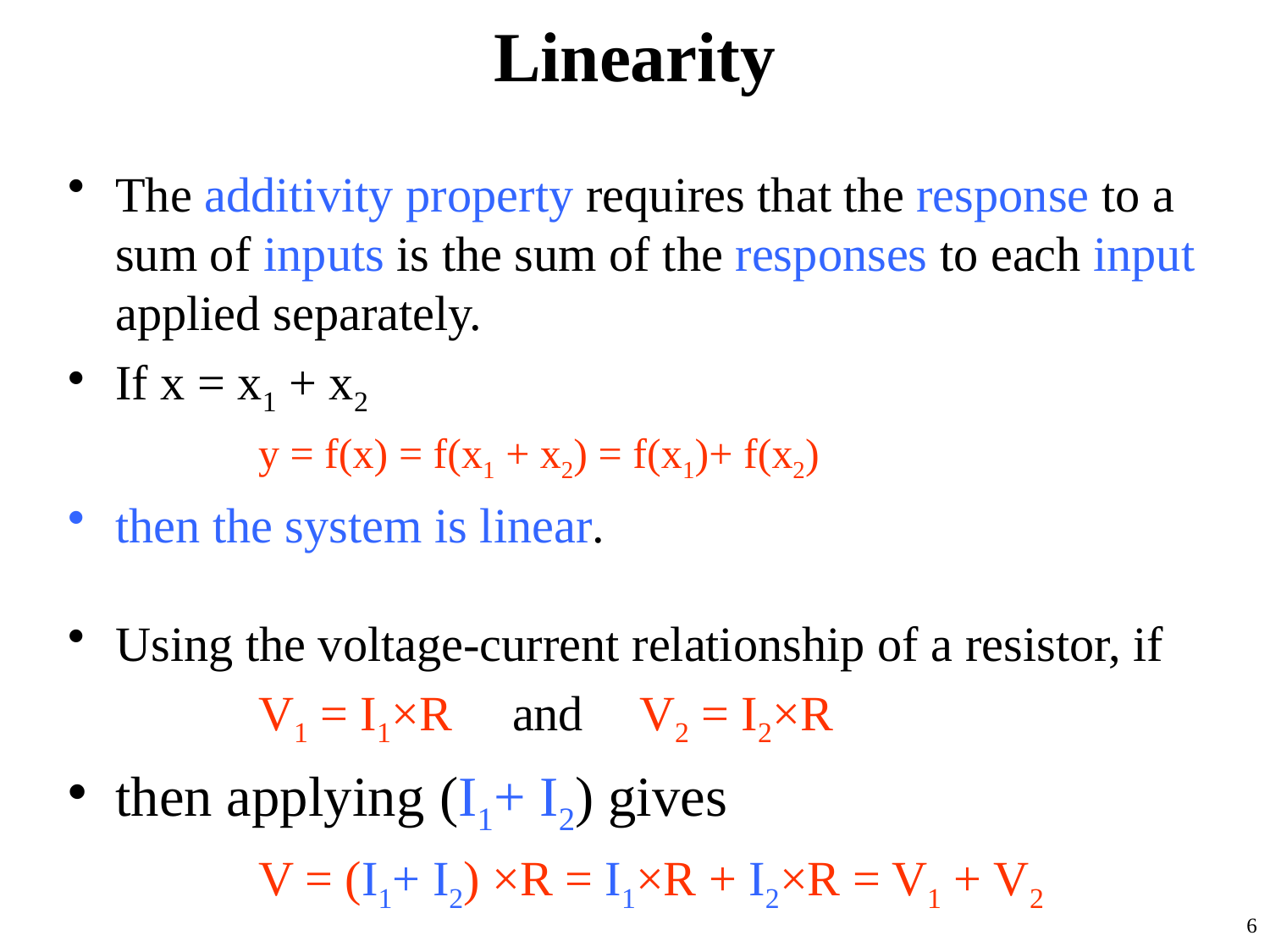

# Linearity
The additivity property requires that the response to a sum of inputs is the sum of the responses to each input applied separately.
If x = x1 + x2
	y = f(x) = f(x1 + x2) = f(x1)+ f(x2)
then the system is linear.

Using the voltage-current relationship of a resistor, if
	V1 = I1×R	and 	V2 = I2×R
then applying (I1+ I2) gives
	V = (I1+ I2) ×R = I1×R + I2×R = V1 + V2

6